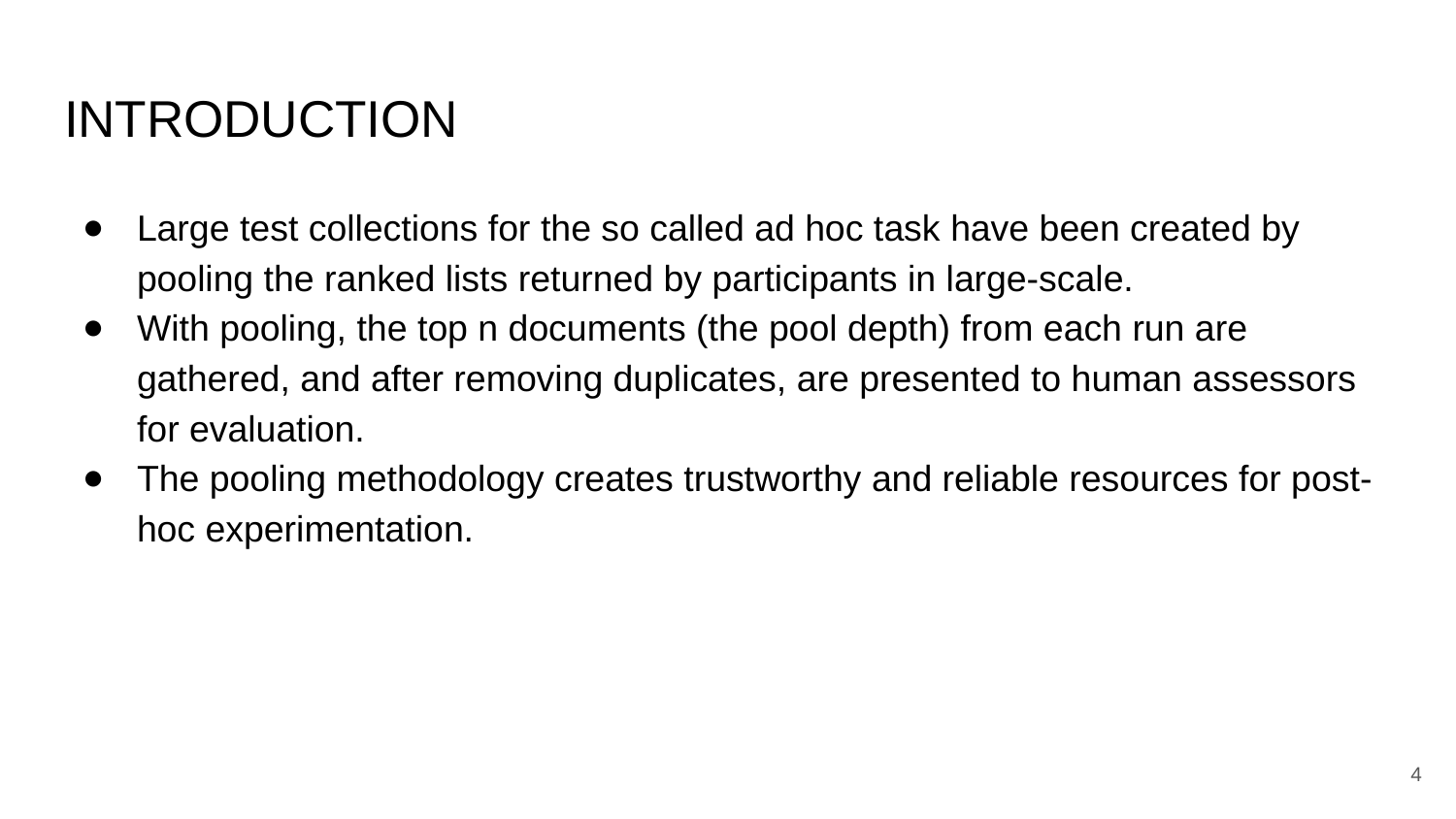

# INTRODUCTION

Large test collections for the so called ad hoc task have been created by pooling the ranked lists returned by participants in large-scale.
With pooling, the top n documents (the pool depth) from each run are gathered, and after removing duplicates, are presented to human assessors for evaluation.
The pooling methodology creates trustworthy and reliable resources for post-hoc experimentation.
4